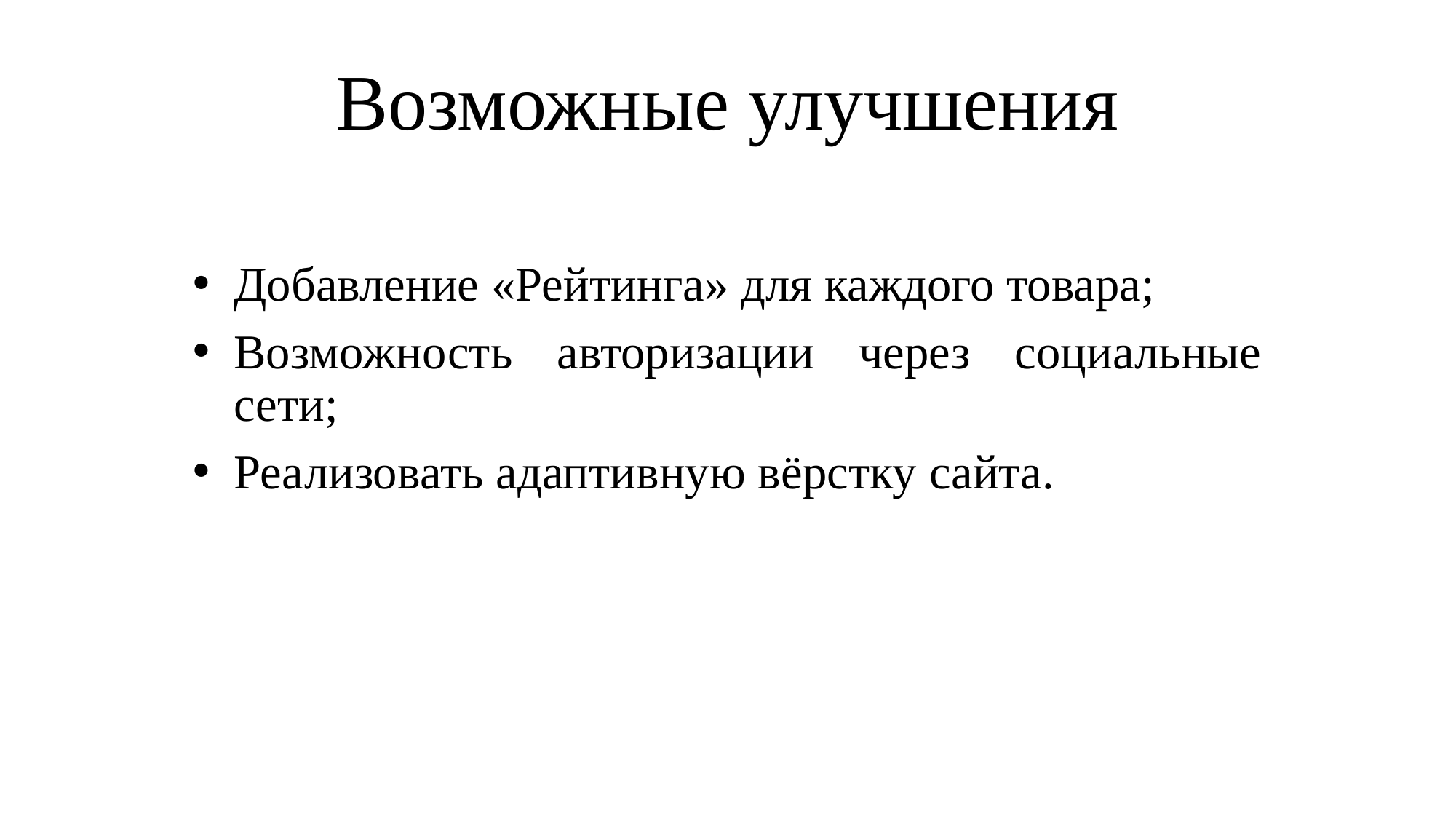

# Возможные улучшения
Добавление «Рейтинга» для каждого товара;
Возможность авторизации через социальные сети;
Реализовать адаптивную вёрстку сайта.